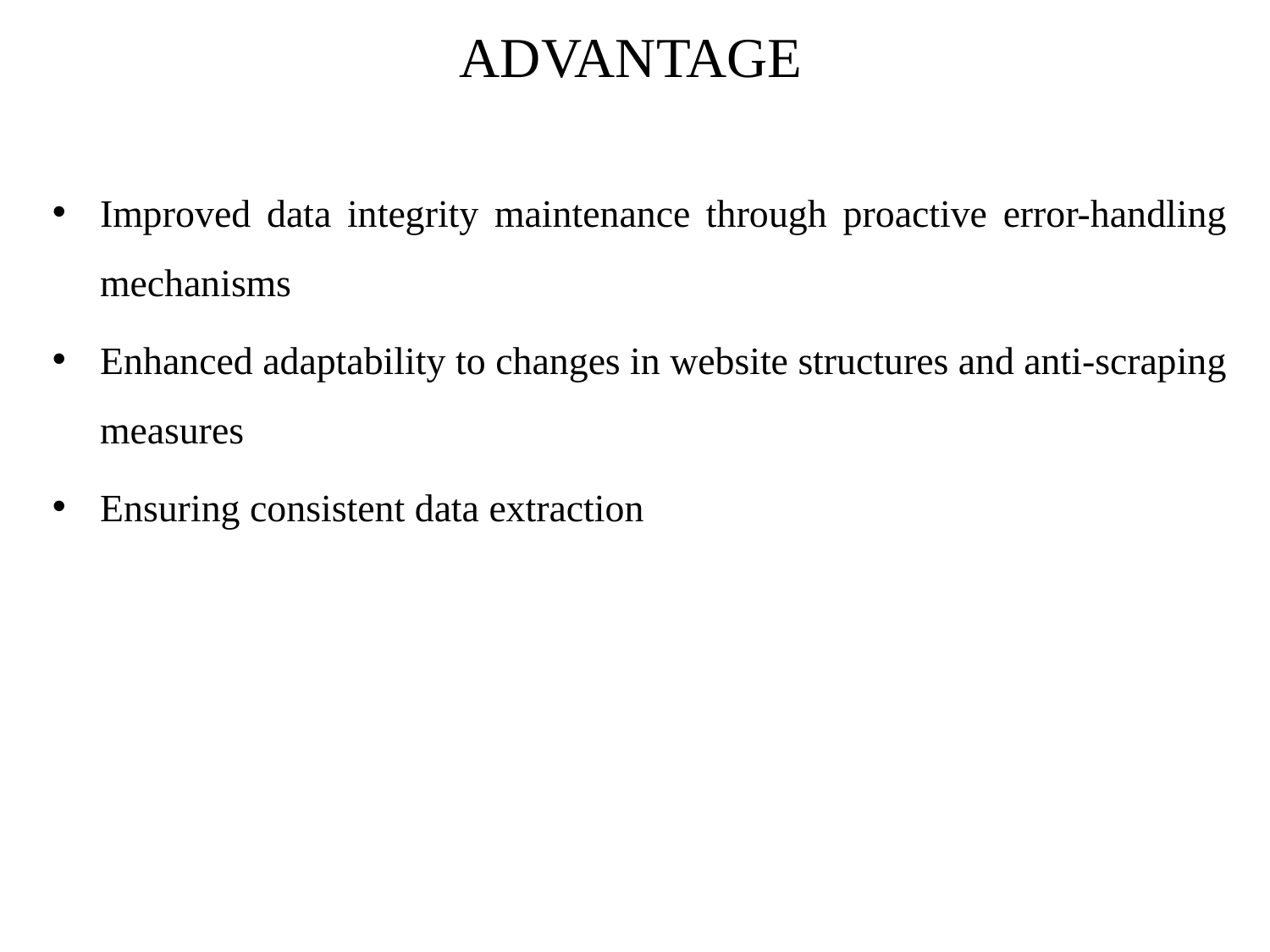

# ADVANTAGE
Improved data integrity maintenance through proactive error-handling mechanisms
Enhanced adaptability to changes in website structures and anti-scraping measures
Ensuring consistent data extraction